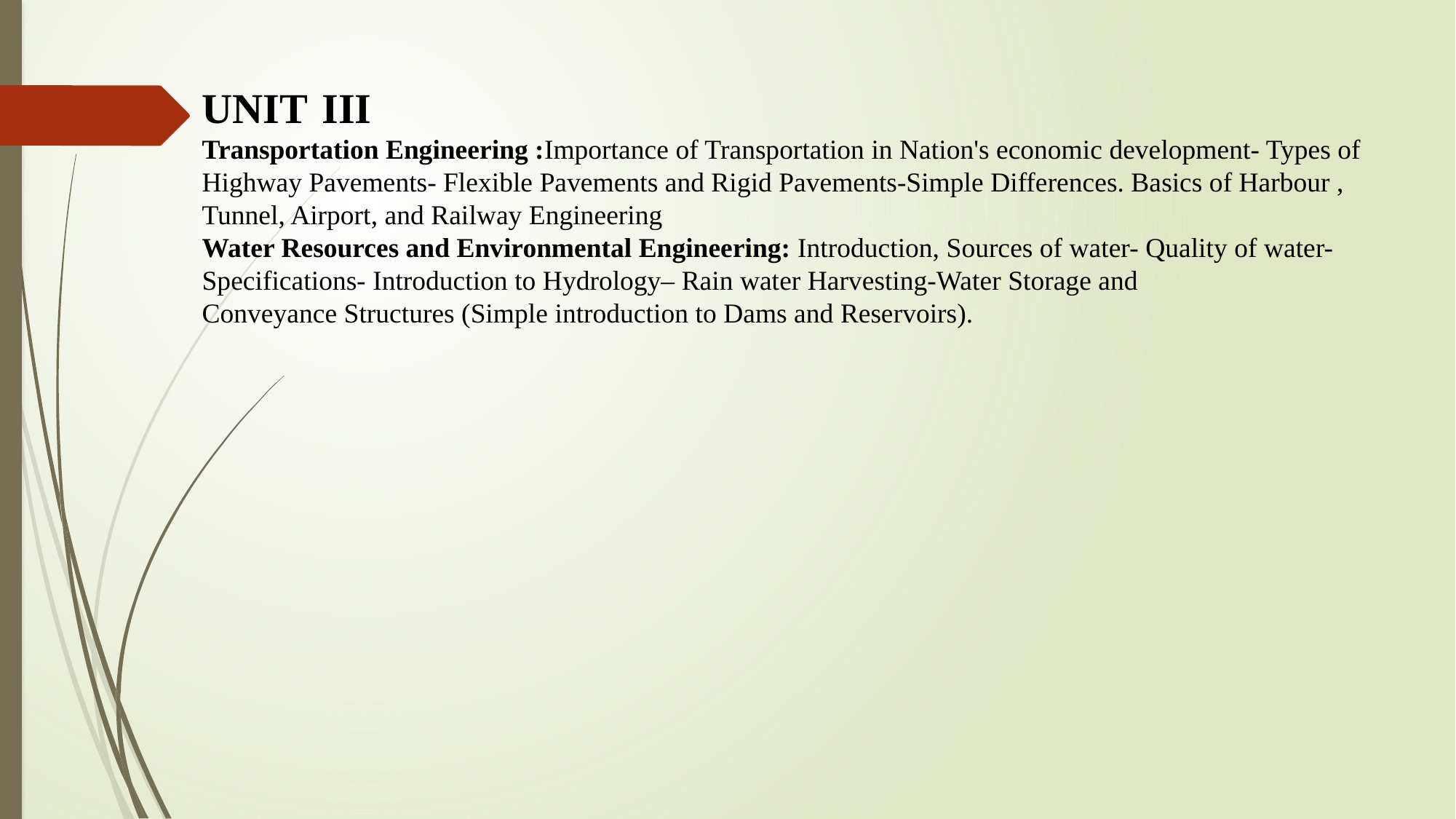

UNIT	 III
Transportation Engineering :Importance of Transportation in Nation's economic development- Types of Highway Pavements- Flexible Pavements and Rigid Pavements-Simple Differences. Basics of Harbour , Tunnel, Airport, and Railway Engineering
Water Resources and Environmental Engineering: Introduction, Sources of water- Quality of water- Specifications- Introduction to Hydrology– Rain water Harvesting-Water Storage and
Conveyance Structures (Simple introduction to Dams and Reservoirs).